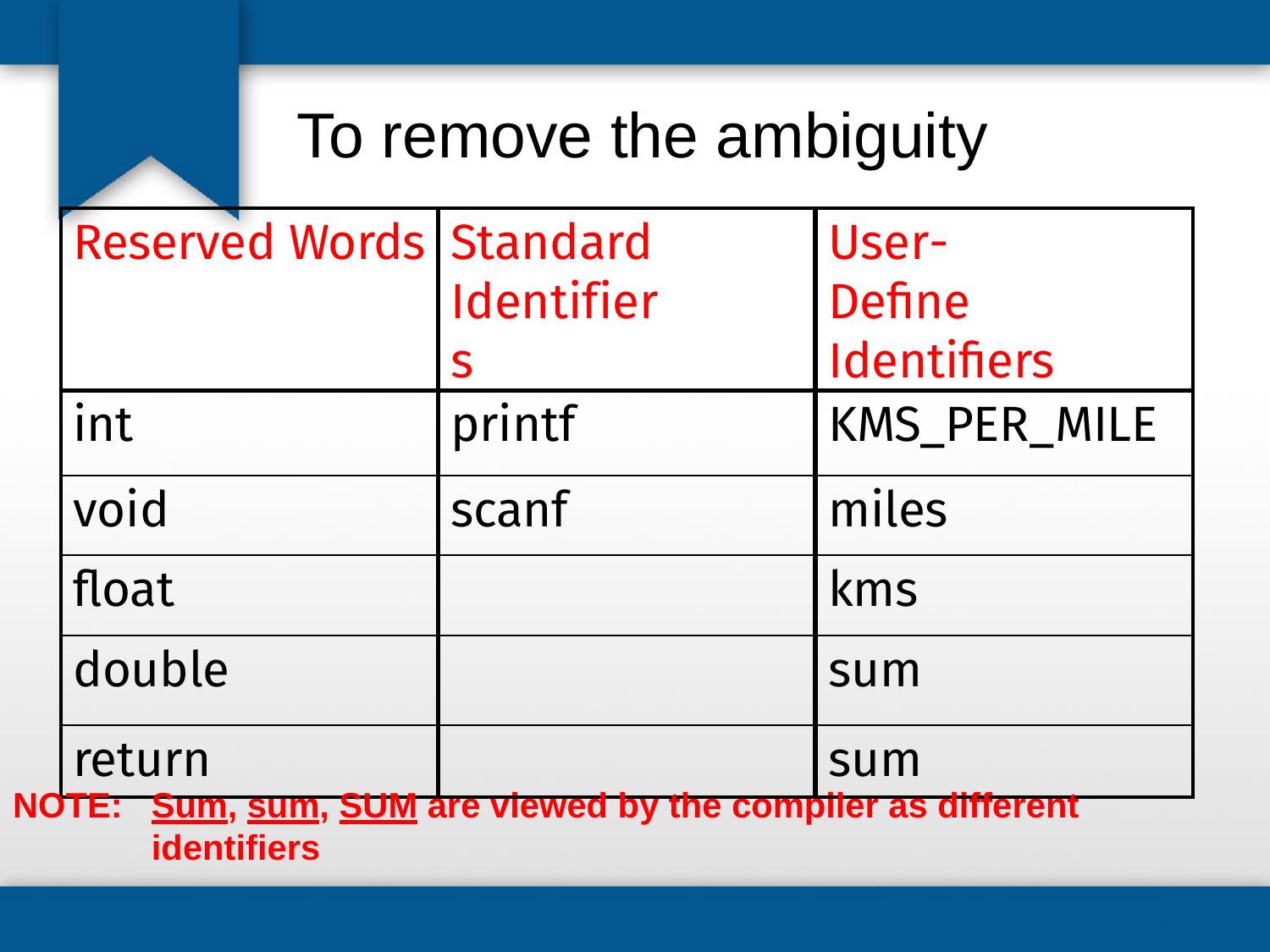

# To remove the ambiguity
| Reserved Words | Standard Identifiers | User-Define Identifiers |
| --- | --- | --- |
| int | printf | KMS\_PER\_MILE |
| void | scanf | miles |
| float |  | kms |
| double |  | sum |
| return |  | sum |
NOTE:
Sum, sum, SUM are viewed by the compiler as different identifiers